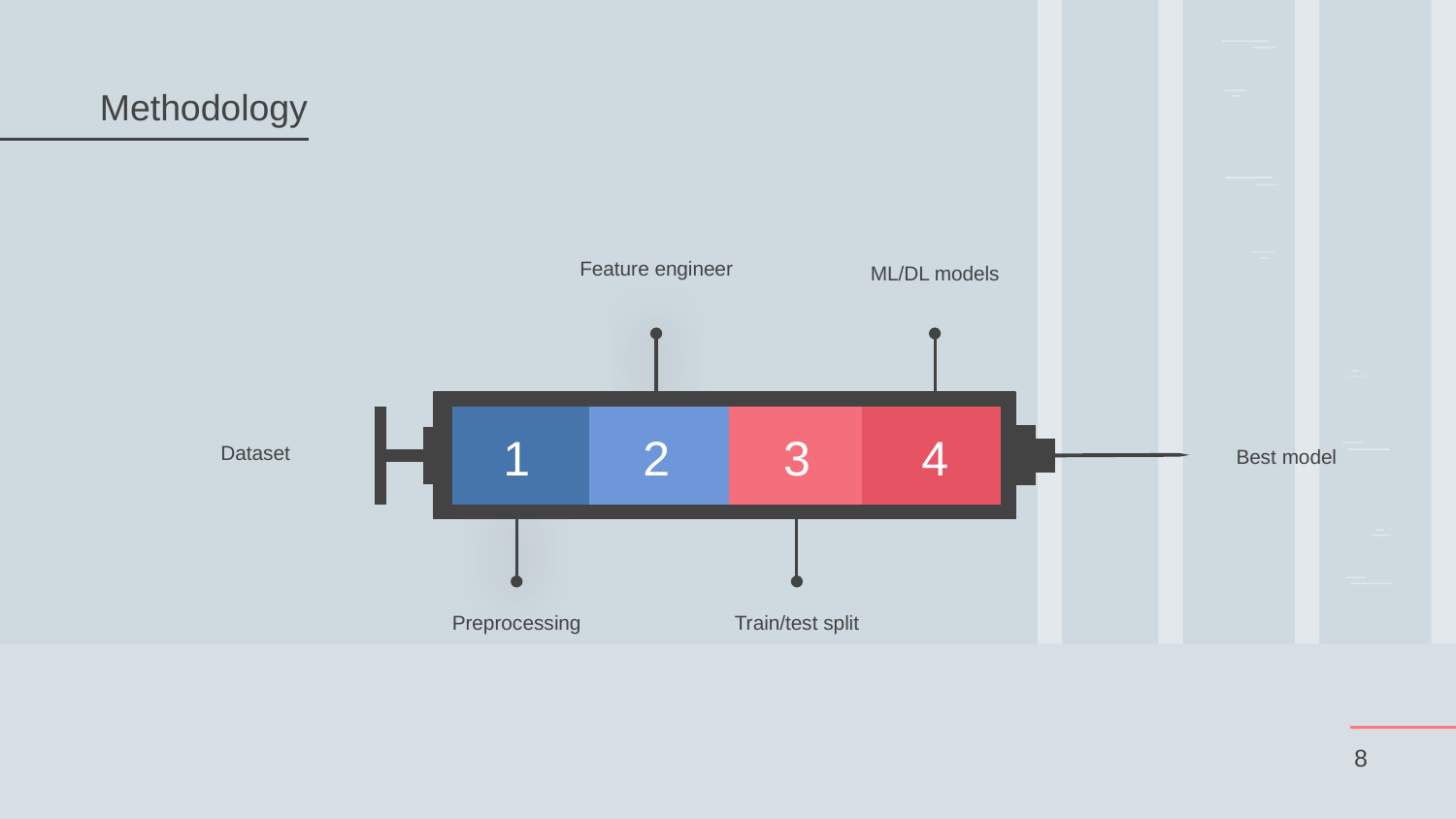

DAY 1
DAY 2
DAY 3
DAY 4
DAY 5
# Methodology
Feature engineer
ML/DL models

1
2
3
4
Dataset
Best model

Preprocessing
Train/test split
8